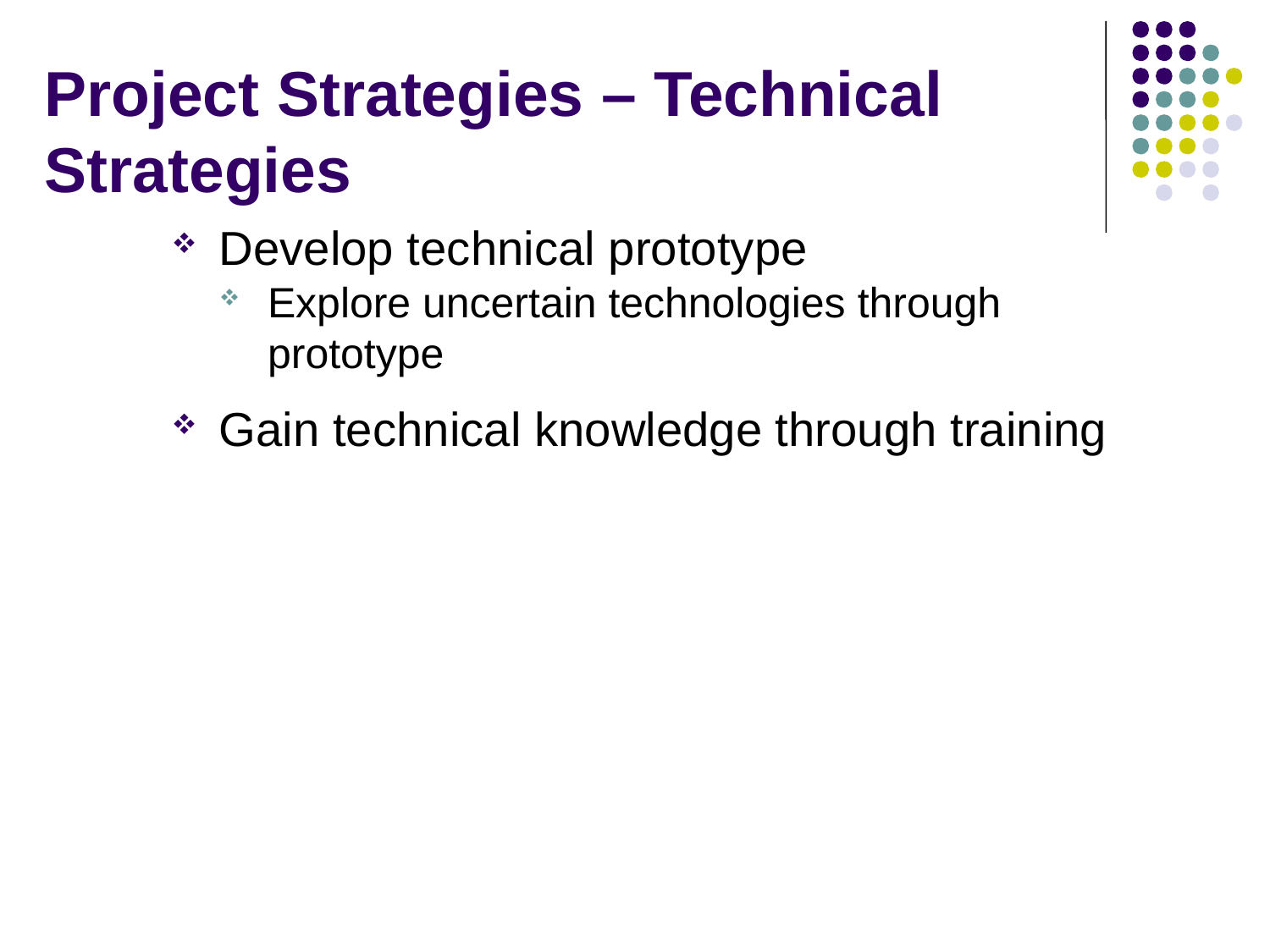

# Project Strategies – Technical Strategies
Develop technical prototype
Explore uncertain technologies through prototype
Gain technical knowledge through training